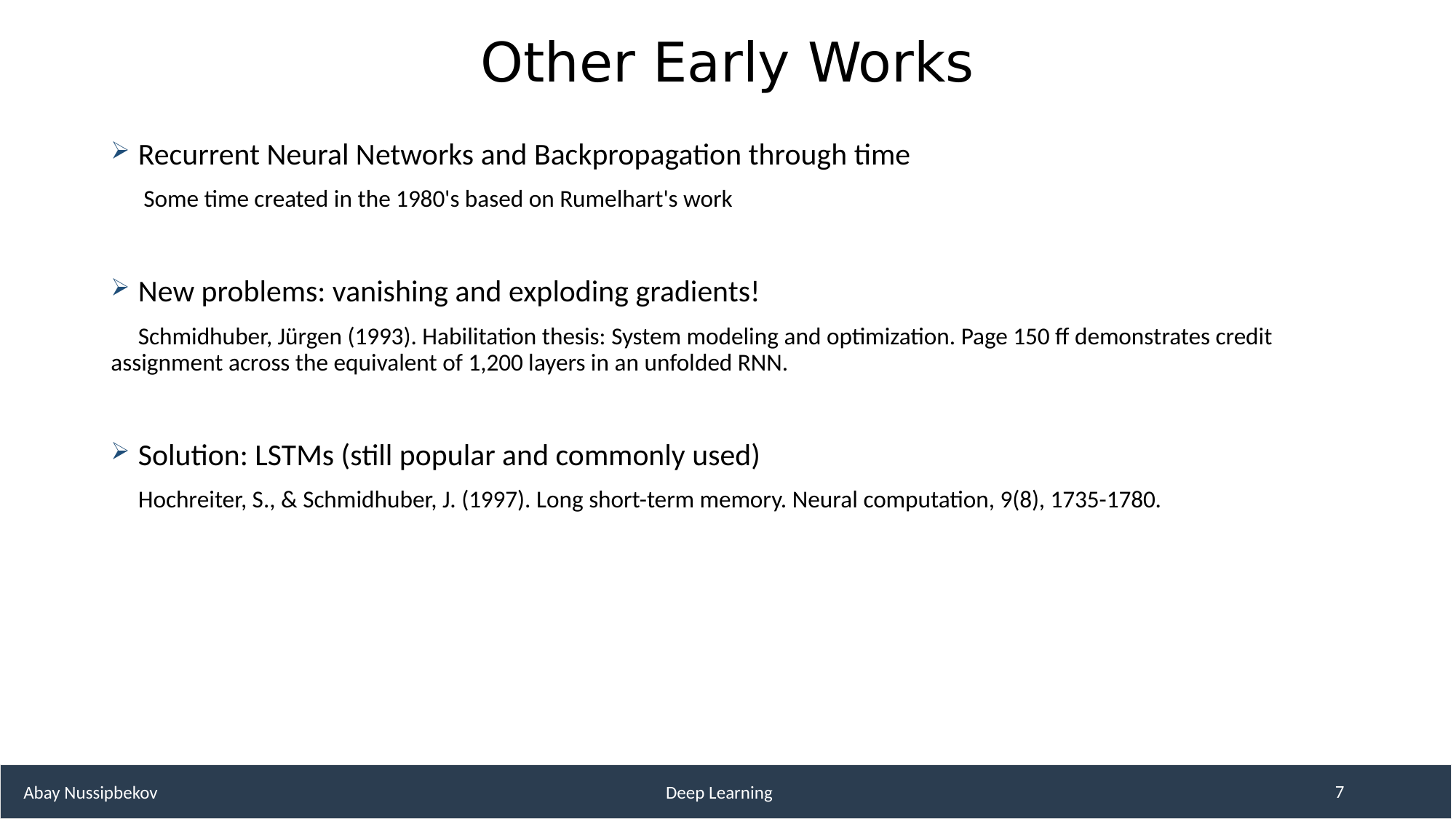

# Other Early Works
Recurrent Neural Networks and Backpropagation through time
      Some time created in the 1980's based on Rumelhart's work

New problems: vanishing and exploding gradients!
     Schmidhuber, Jürgen (1993). Habilitation thesis: System modeling and optimization. Page 150 ff demonstrates credit assignment across the equivalent of 1,200 layers in an unfolded RNN.

Solution: LSTMs (still popular and commonly used)
     Hochreiter, S., & Schmidhuber, J. (1997). Long short-term memory. Neural computation, 9(8), 1735-1780.
   Abay Nussipbekov  					Deep Learning
7